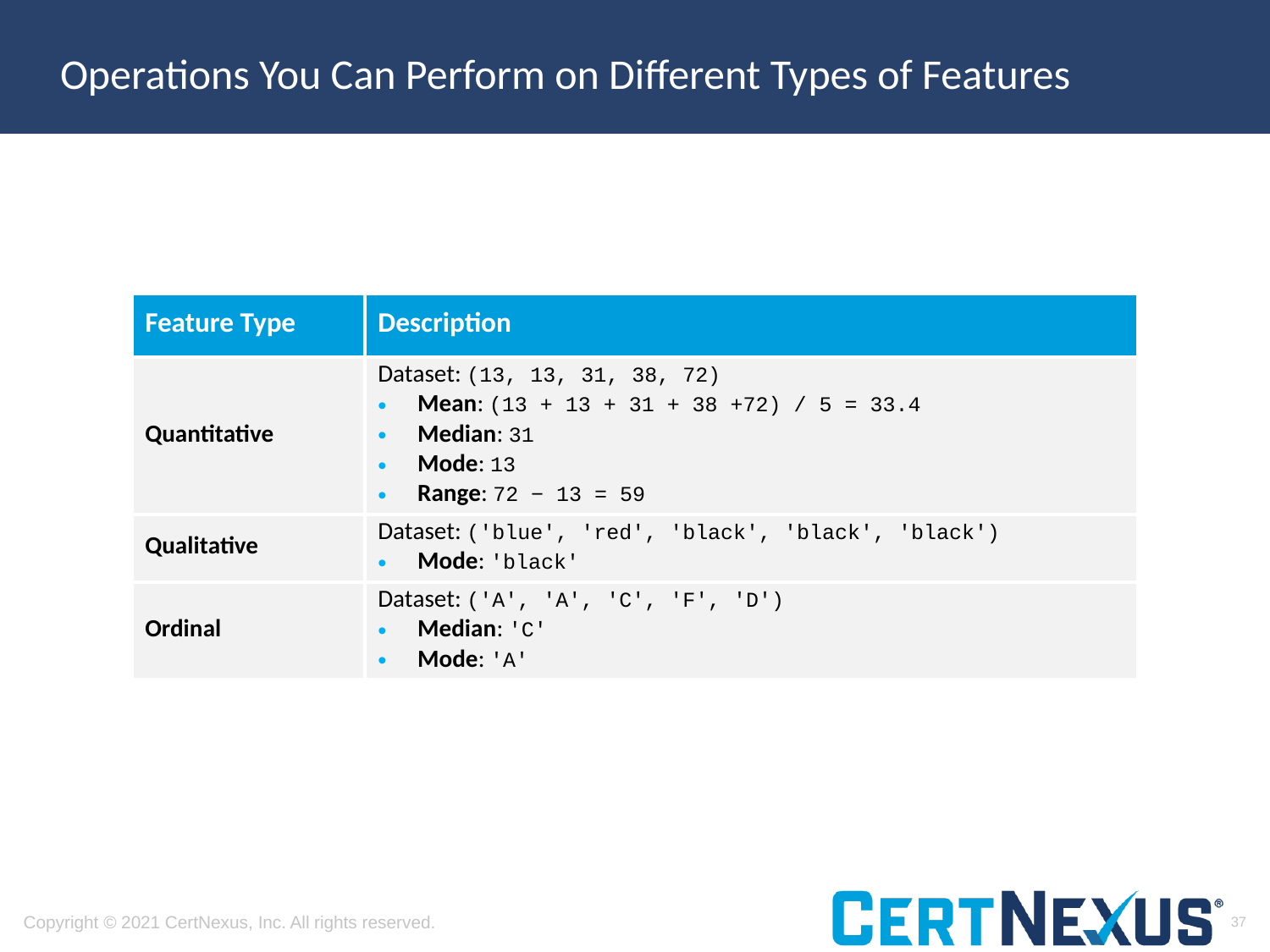

# Operations You Can Perform on Different Types of Features
| Feature Type | Description |
| --- | --- |
| Quantitative | Dataset: (13, 13, 31, 38, 72) Mean: (13 + 13 + 31 + 38 +72) / 5 = 33.4 Median: 31 Mode: 13 Range: 72 − 13 = 59 |
| Qualitative | Dataset: ('blue', 'red', 'black', 'black', 'black') Mode: 'black' |
| Ordinal | Dataset: ('A', 'A', 'C', 'F', 'D') Median: 'C' Mode: 'A' |
37